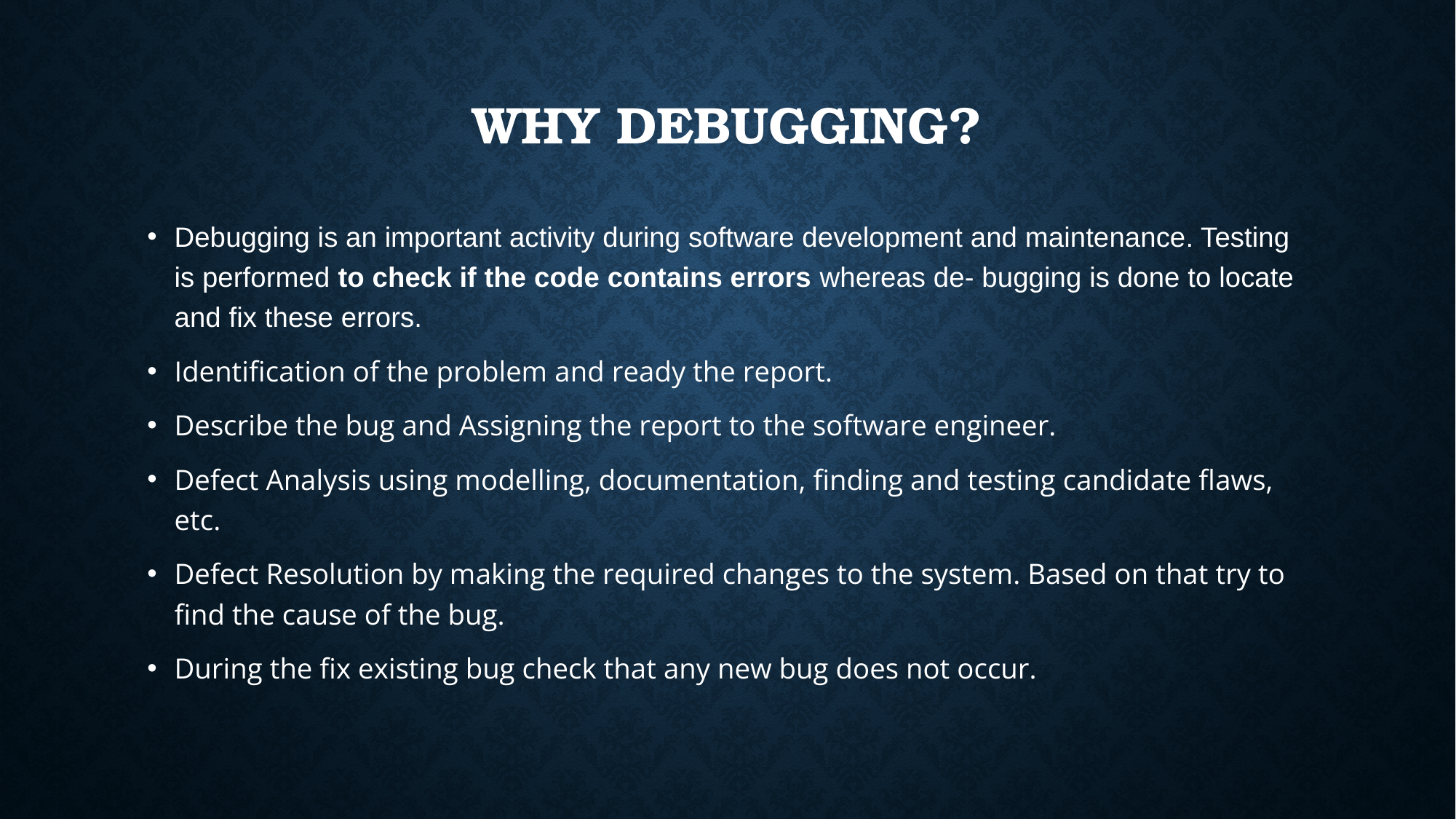

# Why debugging?
Debugging is an important activity during software development and maintenance. Testing is performed to check if the code contains errors whereas de- bugging is done to locate and fix these errors.
Identification of the problem and ready the report.
Describe the bug and Assigning the report to the software engineer.
Defect Analysis using modelling, documentation, finding and testing candidate flaws, etc.
Defect Resolution by making the required changes to the system. Based on that try to find the cause of the bug.
During the fix existing bug check that any new bug does not occur.